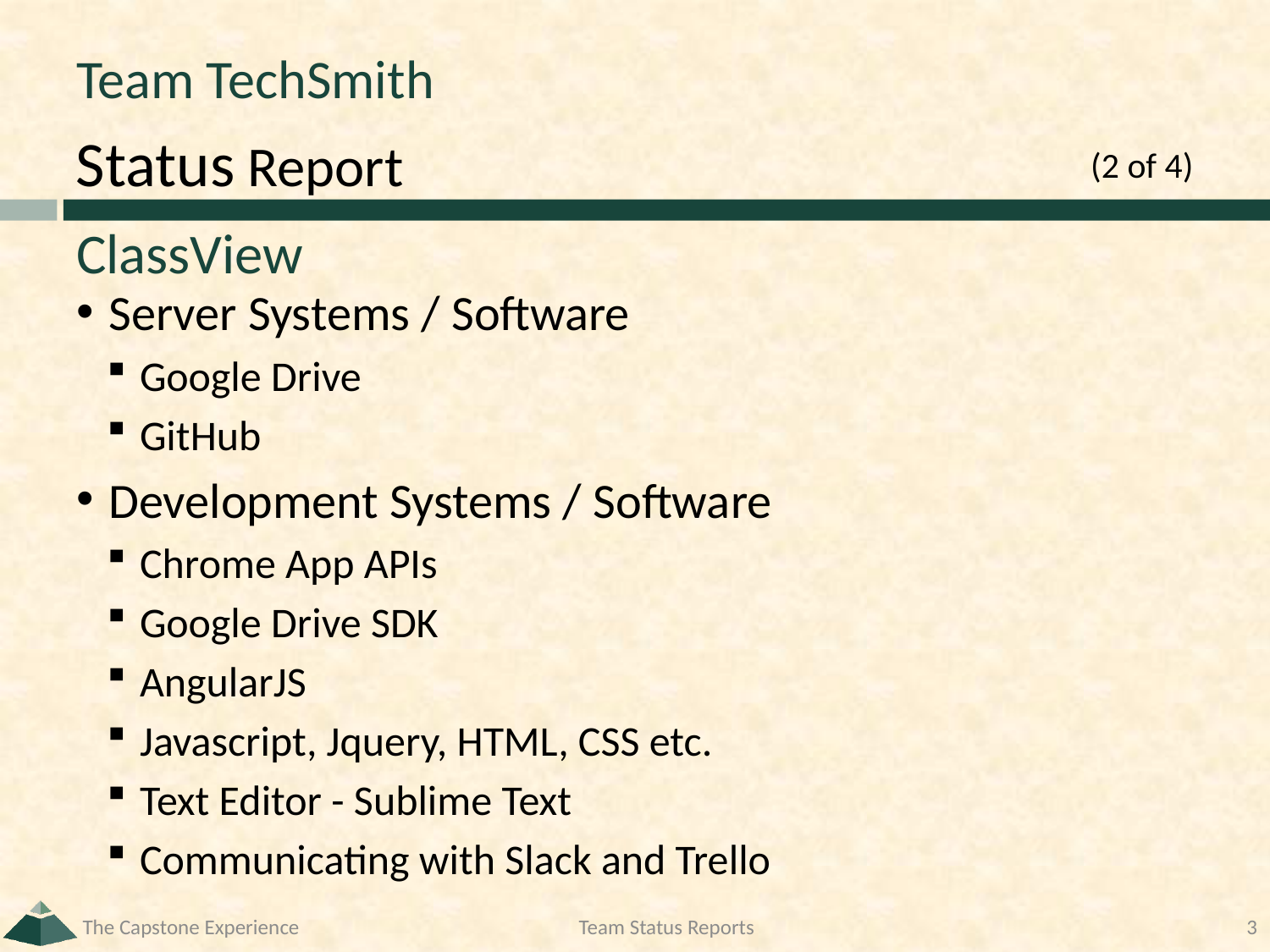

# Team TechSmith
(2 of 4)
ClassView
Server Systems / Software
Google Drive
GitHub
Development Systems / Software
Chrome App APIs
Google Drive SDK
AngularJS
Javascript, Jquery, HTML, CSS etc.
Text Editor - Sublime Text
Communicating with Slack and Trello
The Capstone Experience
Team Status Reports
3